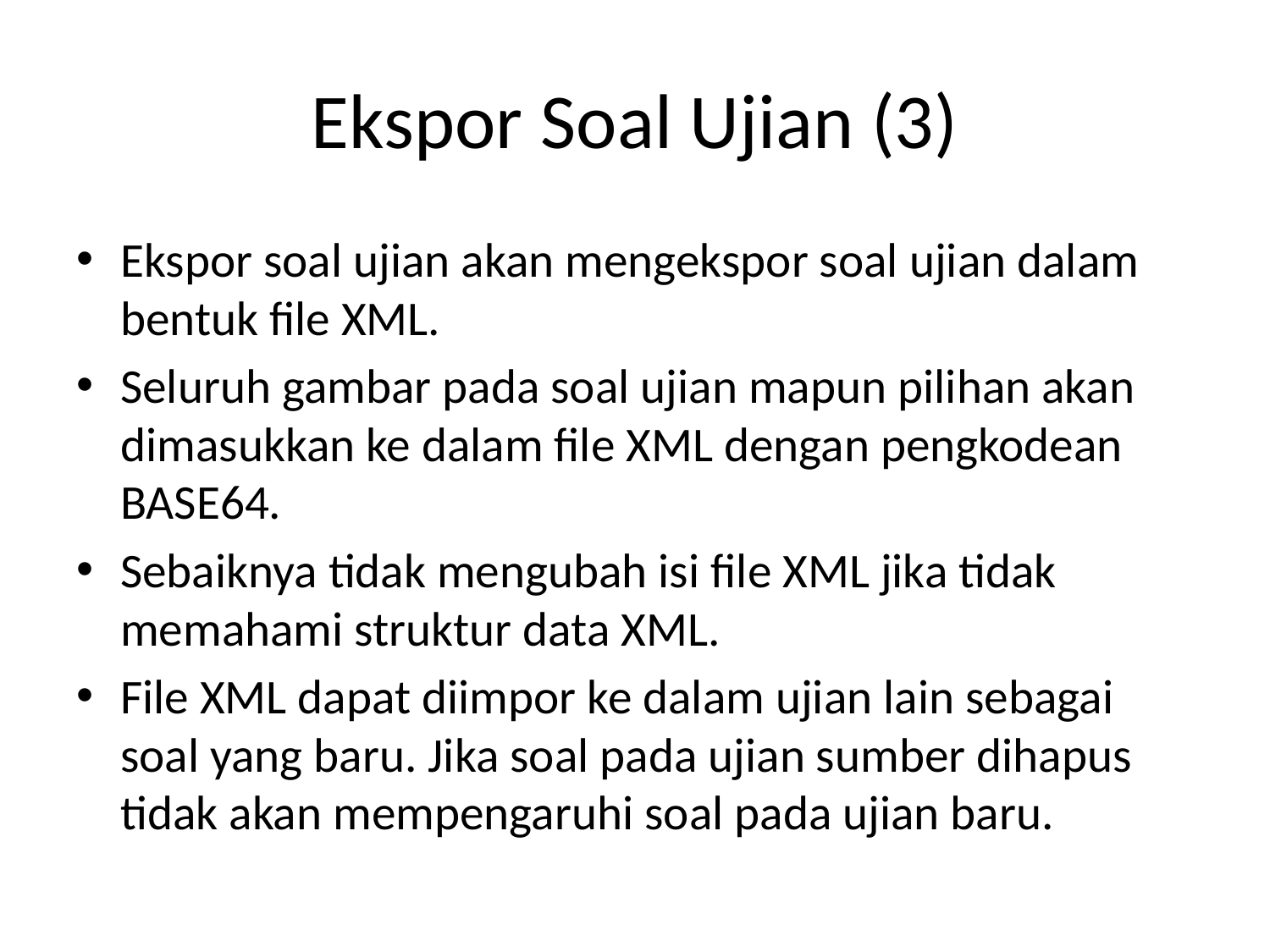

# Ekspor Soal Ujian (3)
Ekspor soal ujian akan mengekspor soal ujian dalam bentuk file XML.
Seluruh gambar pada soal ujian mapun pilihan akan dimasukkan ke dalam file XML dengan pengkodean BASE64.
Sebaiknya tidak mengubah isi file XML jika tidak memahami struktur data XML.
File XML dapat diimpor ke dalam ujian lain sebagai soal yang baru. Jika soal pada ujian sumber dihapus tidak akan mempengaruhi soal pada ujian baru.